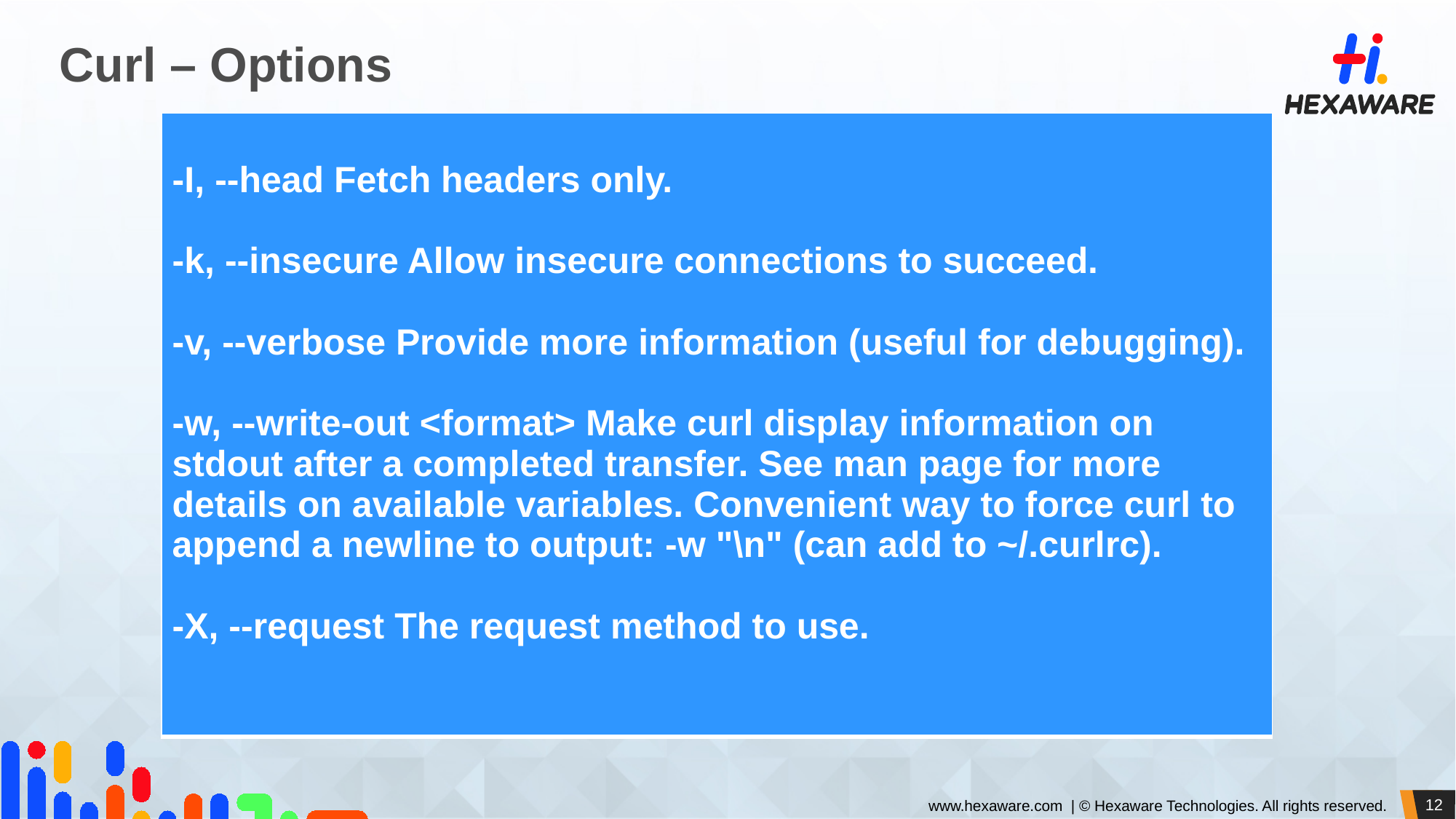

# Curl – Options
| -I, --head Fetch headers only. -k, --insecure Allow insecure connections to succeed. -v, --verbose Provide more information (useful for debugging). -w, --write-out <format> Make curl display information on stdout after a completed transfer. See man page for more details on available variables. Convenient way to force curl to append a newline to output: -w "\n" (can add to ~/.curlrc). -X, --request The request method to use. |
| --- |